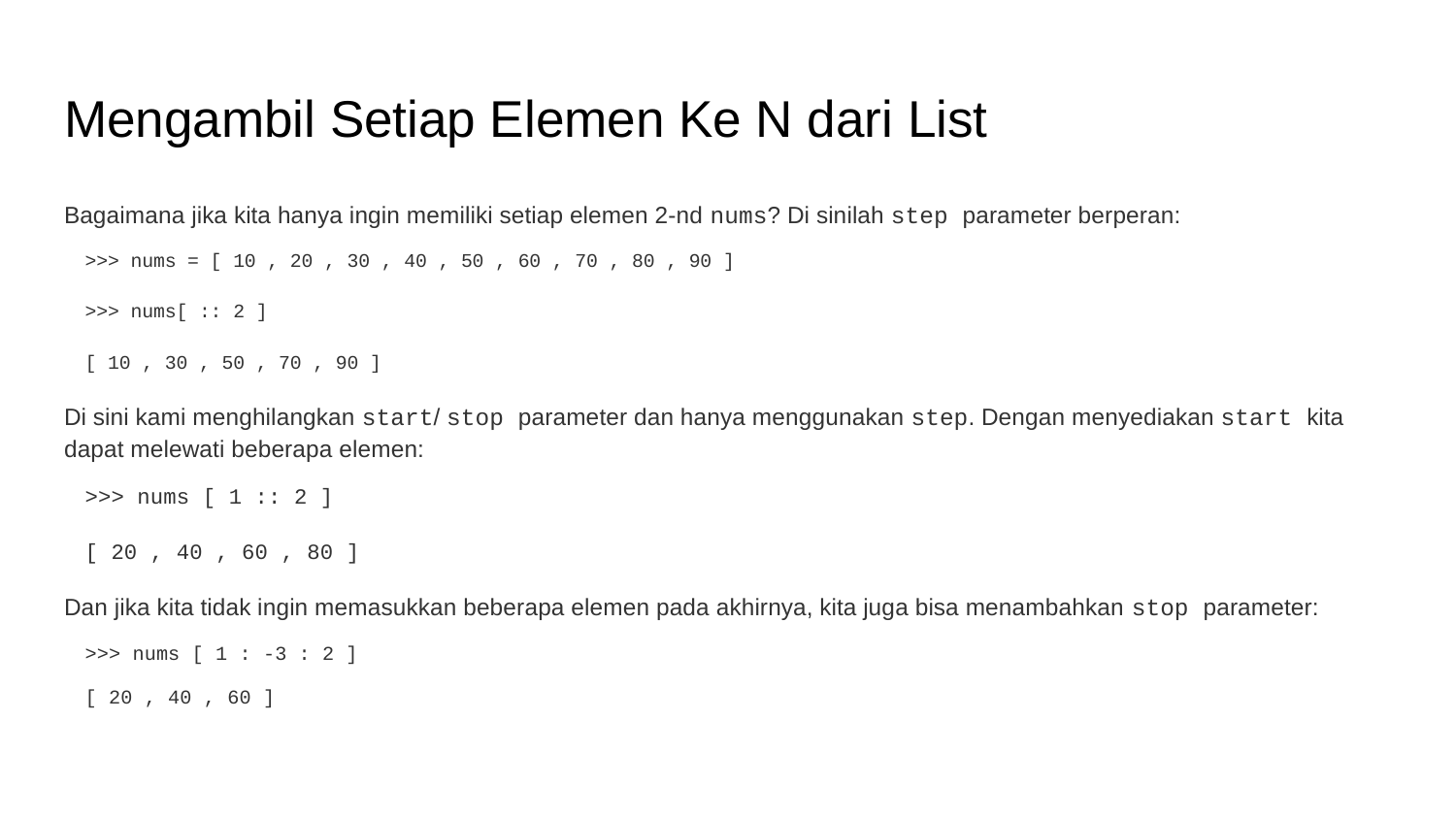

# Mengambil Setiap Elemen Ke N dari List
Bagaimana jika kita hanya ingin memiliki setiap elemen 2-nd nums? Di sinilah step parameter berperan:
>>> nums = [ 10 , 20 , 30 , 40 , 50 , 60 , 70 , 80 , 90 ]
>>> nums[ :: 2 ]
[ 10 , 30 , 50 , 70 , 90 ]
Di sini kami menghilangkan start/ stop parameter dan hanya menggunakan step. Dengan menyediakan start kita dapat melewati beberapa elemen:
>>> nums [ 1 :: 2 ]
[ 20 , 40 , 60 , 80 ]
Dan jika kita tidak ingin memasukkan beberapa elemen pada akhirnya, kita juga bisa menambahkan stop parameter:
>>> nums [ 1 : -3 : 2 ]
[ 20 , 40 , 60 ]